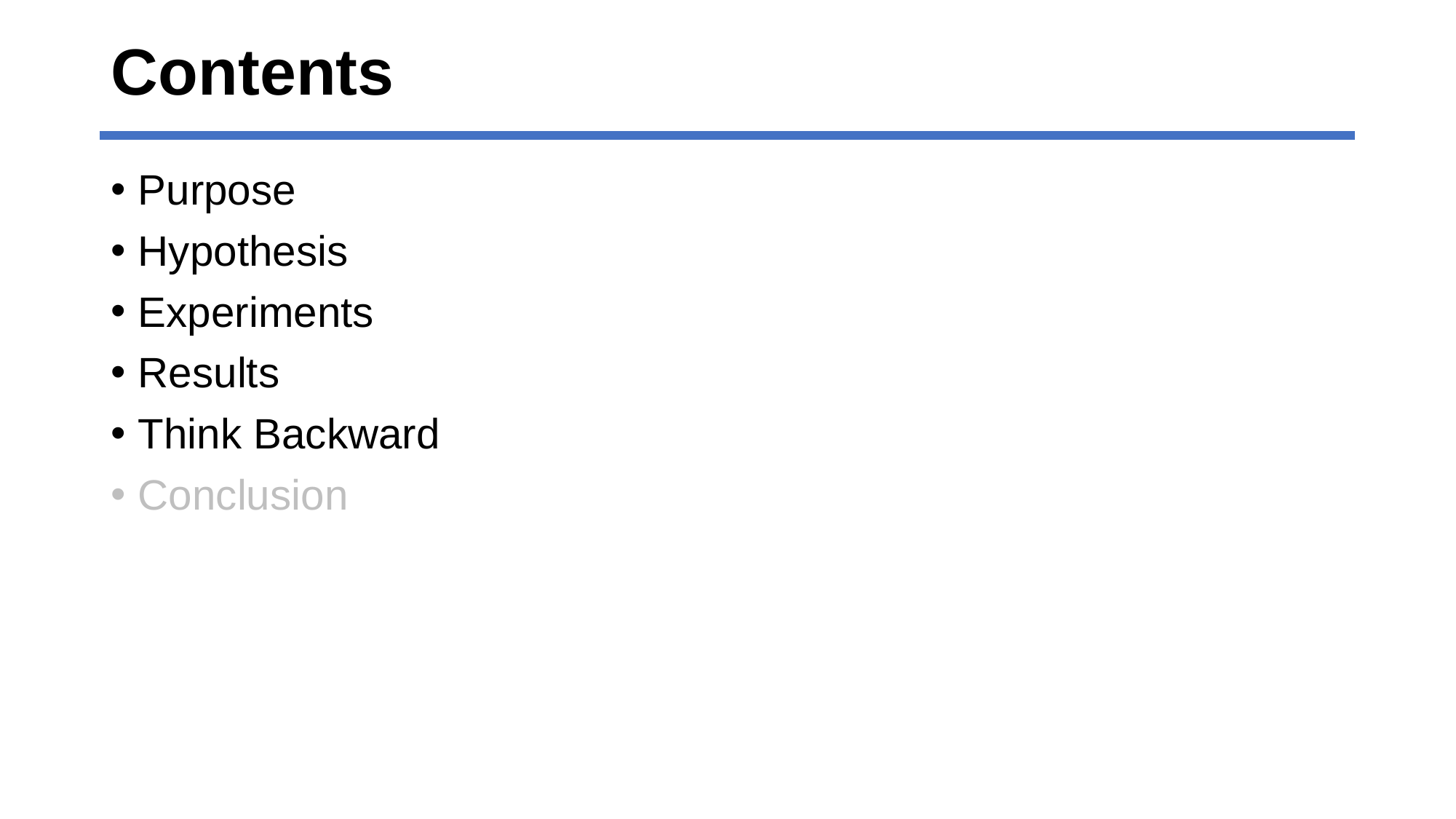

# Contents
Purpose
Hypothesis
Experiments
Results
Think Backward
Conclusion